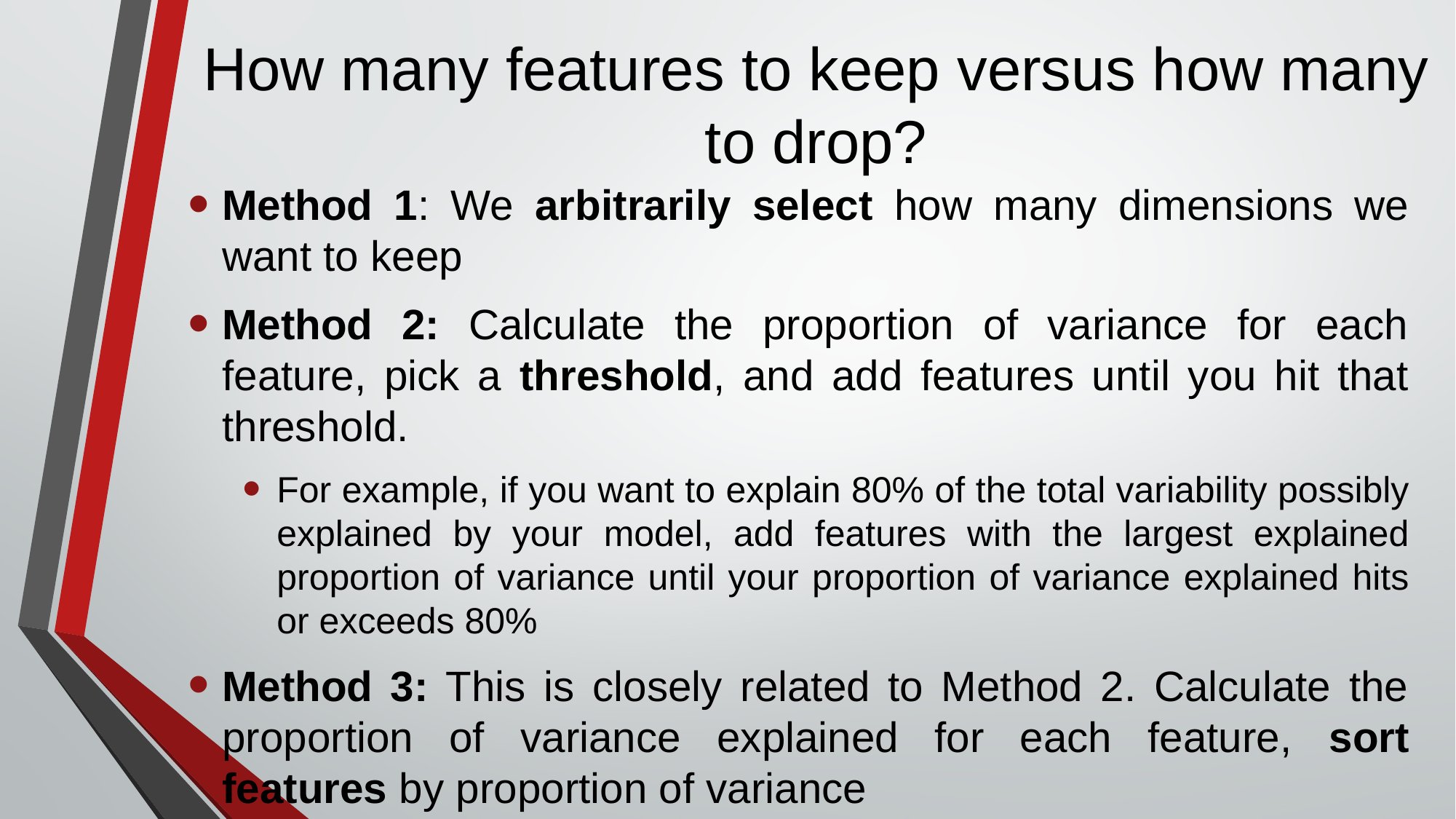

# How many features to keep versus how many to drop?
Method 1: We arbitrarily select how many dimensions we want to keep
Method 2: Calculate the proportion of variance for each feature, pick a threshold, and add features until you hit that threshold.
For example, if you want to explain 80% of the total variability possibly explained by your model, add features with the largest explained proportion of variance until your proportion of variance explained hits or exceeds 80%
Method 3: This is closely related to Method 2. Calculate the proportion of variance explained for each feature, sort features by proportion of variance